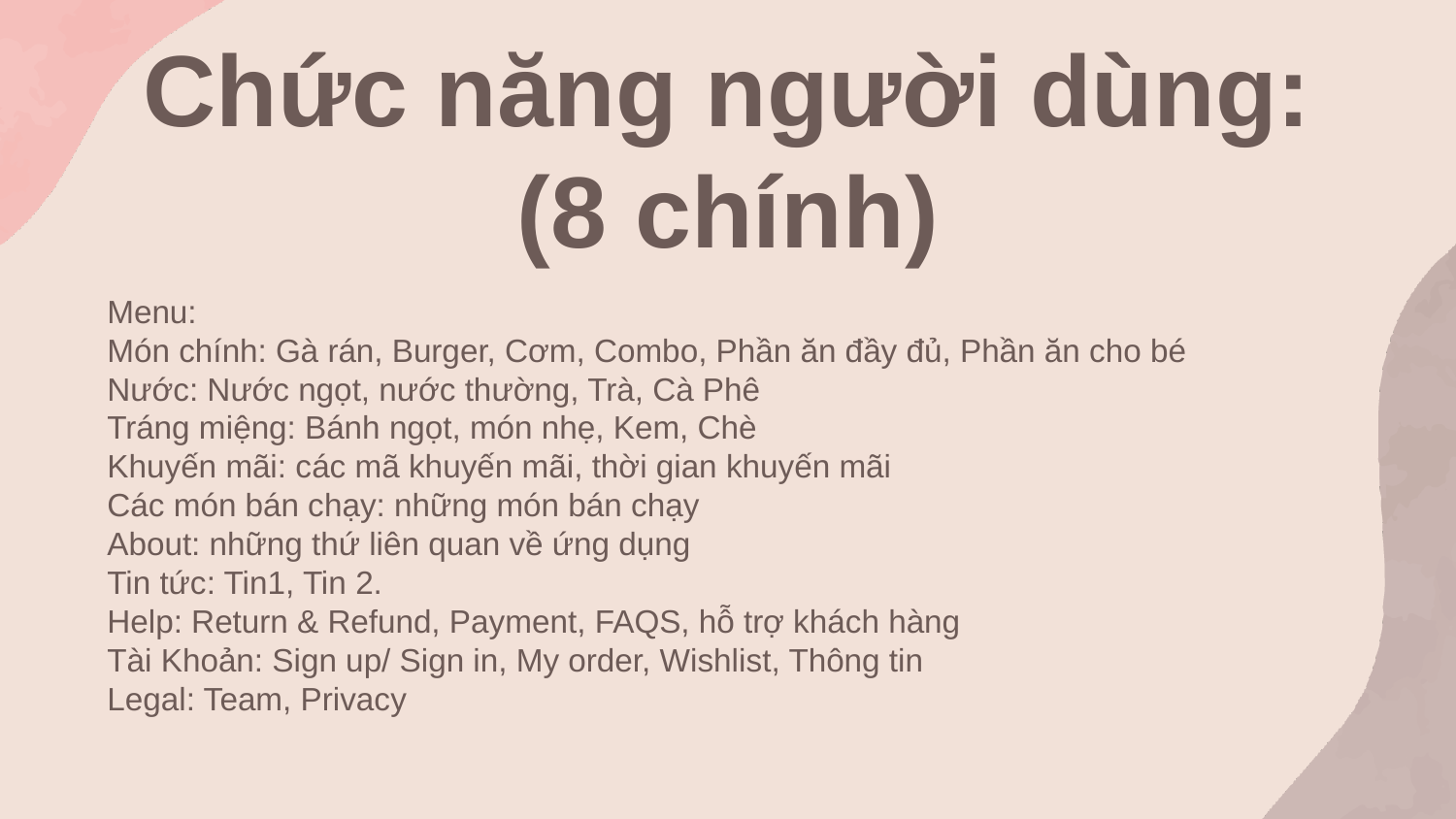

# Chức năng người dùng: (8 chính)
Menu:
Món chính: Gà rán, Burger, Cơm, Combo, Phần ăn đầy đủ, Phần ăn cho bé
Nước: Nước ngọt, nước thường, Trà, Cà Phê
Tráng miệng: Bánh ngọt, món nhẹ, Kem, Chè
Khuyến mãi: các mã khuyến mãi, thời gian khuyến mãi
Các món bán chạy: những món bán chạy
About: những thứ liên quan về ứng dụng
Tin tức: Tin1, Tin 2.
Help: Return & Refund, Payment, FAQS, hỗ trợ khách hàng
Tài Khoản: Sign up/ Sign in, My order, Wishlist, Thông tin
Legal: Team, Privacy